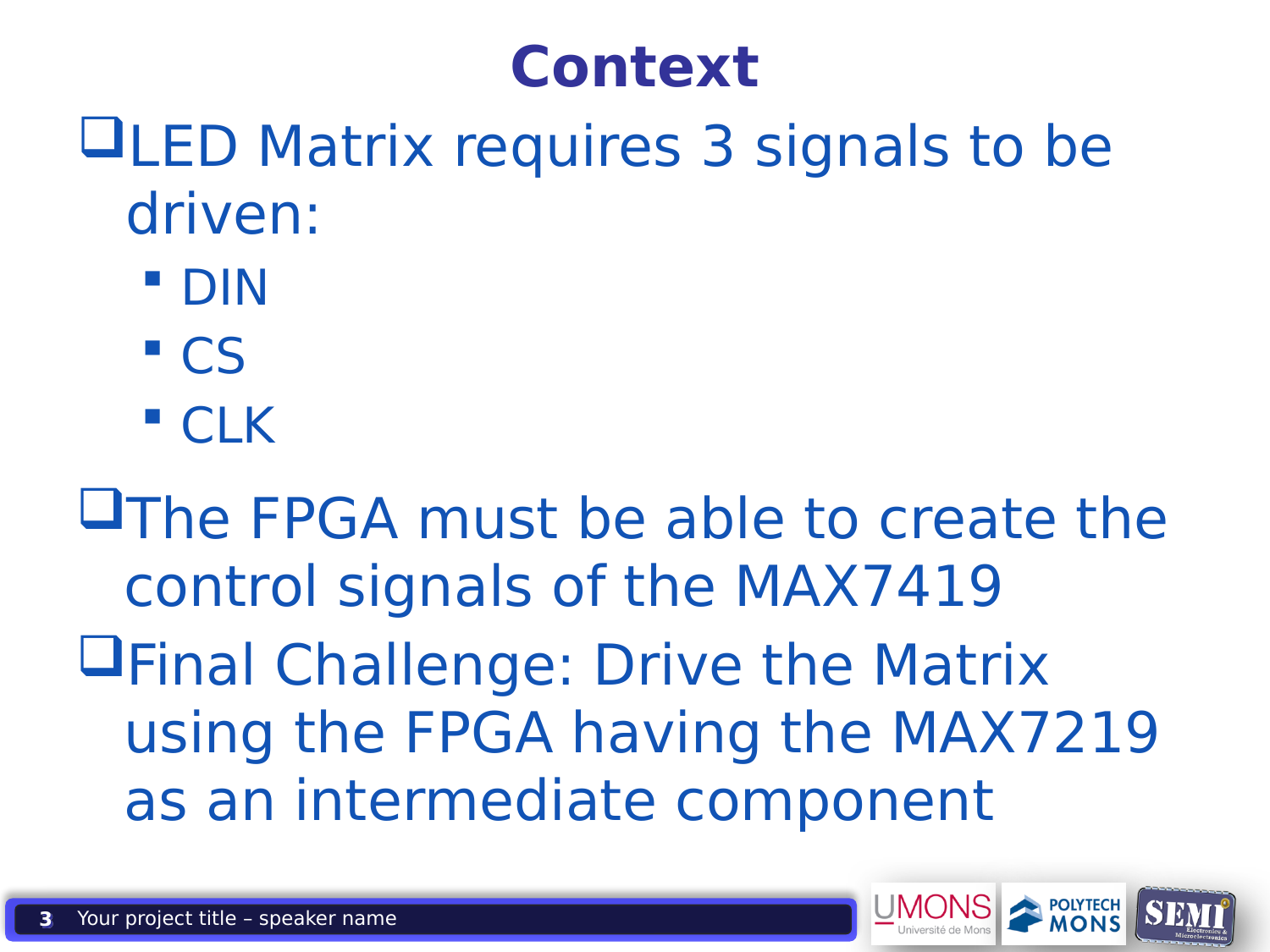

1009-05 Systèmes à Microprocesseur 1. Structure ordinateur
# Context
LED Matrix requires 3 signals to be driven:
DIN
CS
CLK

The FPGA must be able to create the control signals of the MAX7419
Final Challenge: Drive the Matrix using the FPGA having the MAX7219 as an intermediate component

3